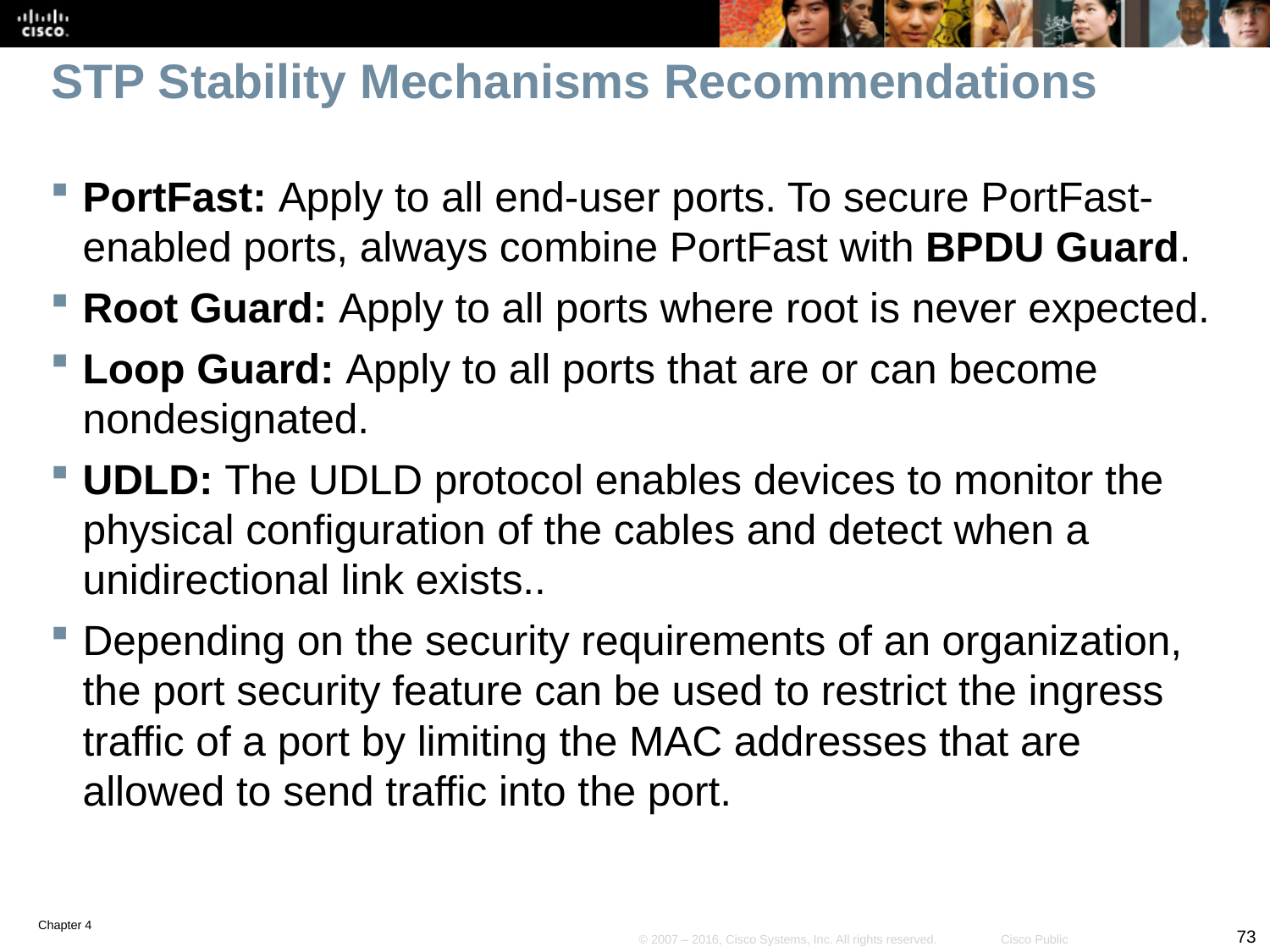

# STP Stability Mechanisms Recommendations
PortFast: Apply to all end-user ports. To secure PortFast-enabled ports, always combine PortFast with BPDU Guard.
Root Guard: Apply to all ports where root is never expected.
Loop Guard: Apply to all ports that are or can become nondesignated.
UDLD: The UDLD protocol enables devices to monitor the physical configuration of the cables and detect when a unidirectional link exists..
Depending on the security requirements of an organization, the port security feature can be used to restrict the ingress traffic of a port by limiting the MAC addresses that are allowed to send traffic into the port.